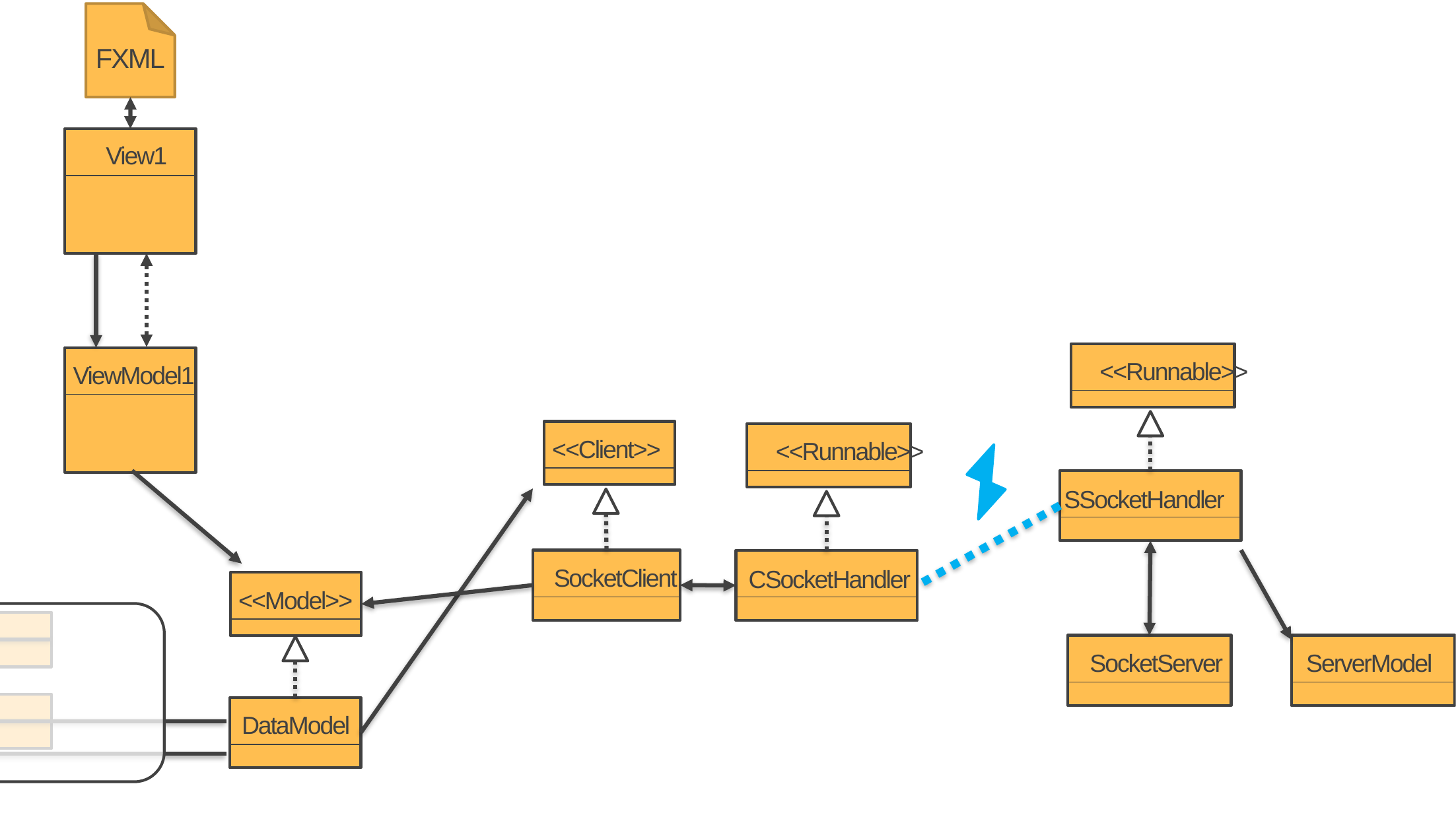

FXML

View1

<<Runnable>>

ViewModel1

<<Client>>

<<Runnable>>

SSocketHandler

SocketClient

CSocketHandler

<<Model>>

SocketServer

ServerModel

DataModel